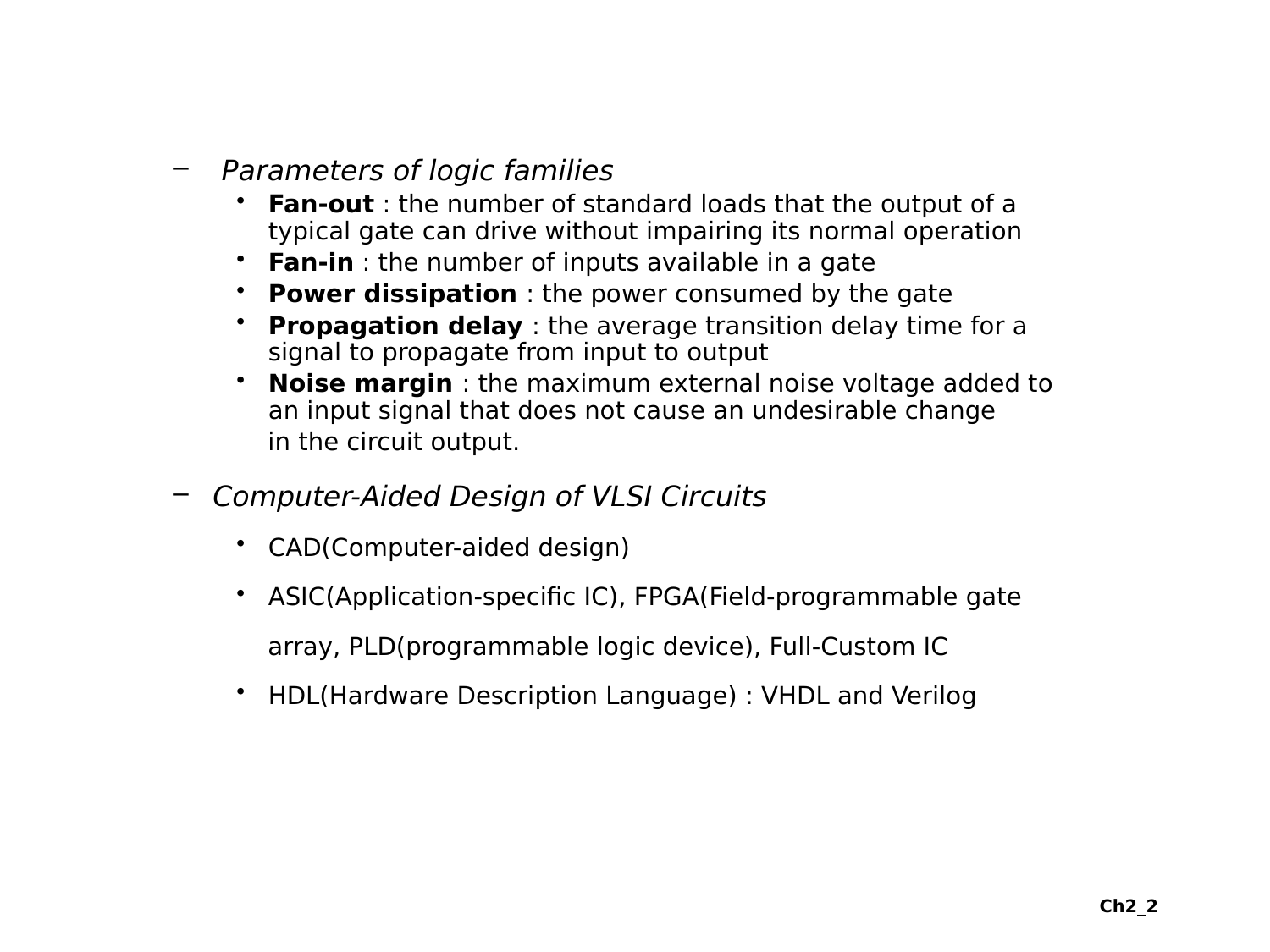

Parameters of logic families
Fan-out : the number of standard loads that the output of a typical gate can drive without impairing its normal operation
Fan-in : the number of inputs available in a gate
Power dissipation : the power consumed by the gate
Propagation delay : the average transition delay time for a signal to propagate from input to output
Noise margin : the maximum external noise voltage added to an input signal that does not cause an undesirable change
    in the circuit output.
Computer-Aided Design of VLSI Circuits
CAD(Computer-aided design)
ASIC(Application-specific IC), FPGA(Field-programmable gate
    array, PLD(programmable logic device), Full-Custom IC
HDL(Hardware Description Language) : VHDL and Verilog
Ch2_2